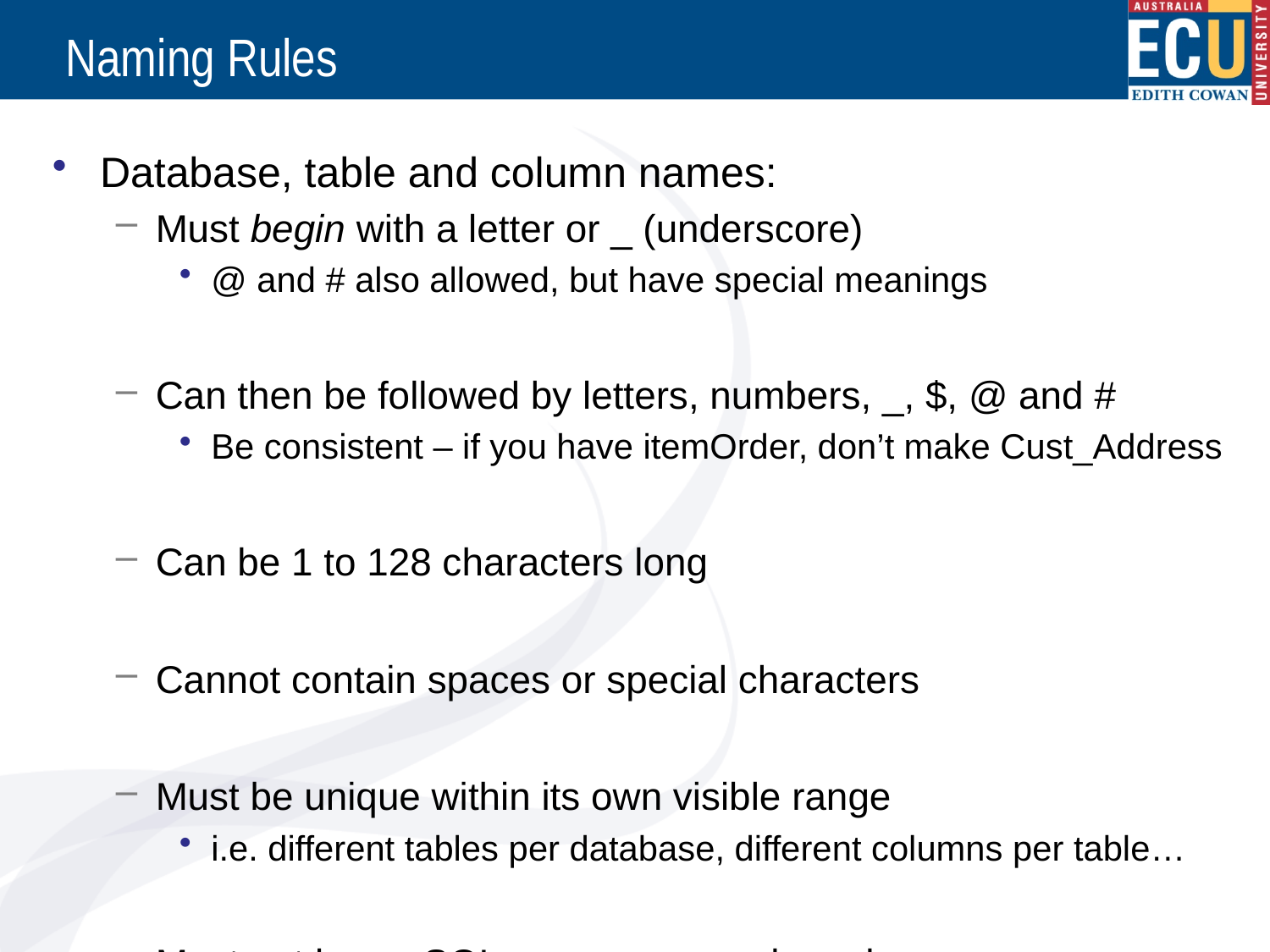

# Naming Rules
Database, table and column names:
Must begin with a letter or _ (underscore)
@ and # also allowed, but have special meanings

Can then be followed by letters, numbers, _, $, @ and #
Be consistent – if you have itemOrder, don’t make Cust_Address

Can be 1 to 128 characters long

Cannot contain spaces or special characters

Must be unique within its own visible range
i.e. different tables per database, different columns per table…

Must not be an SQL server reserved word